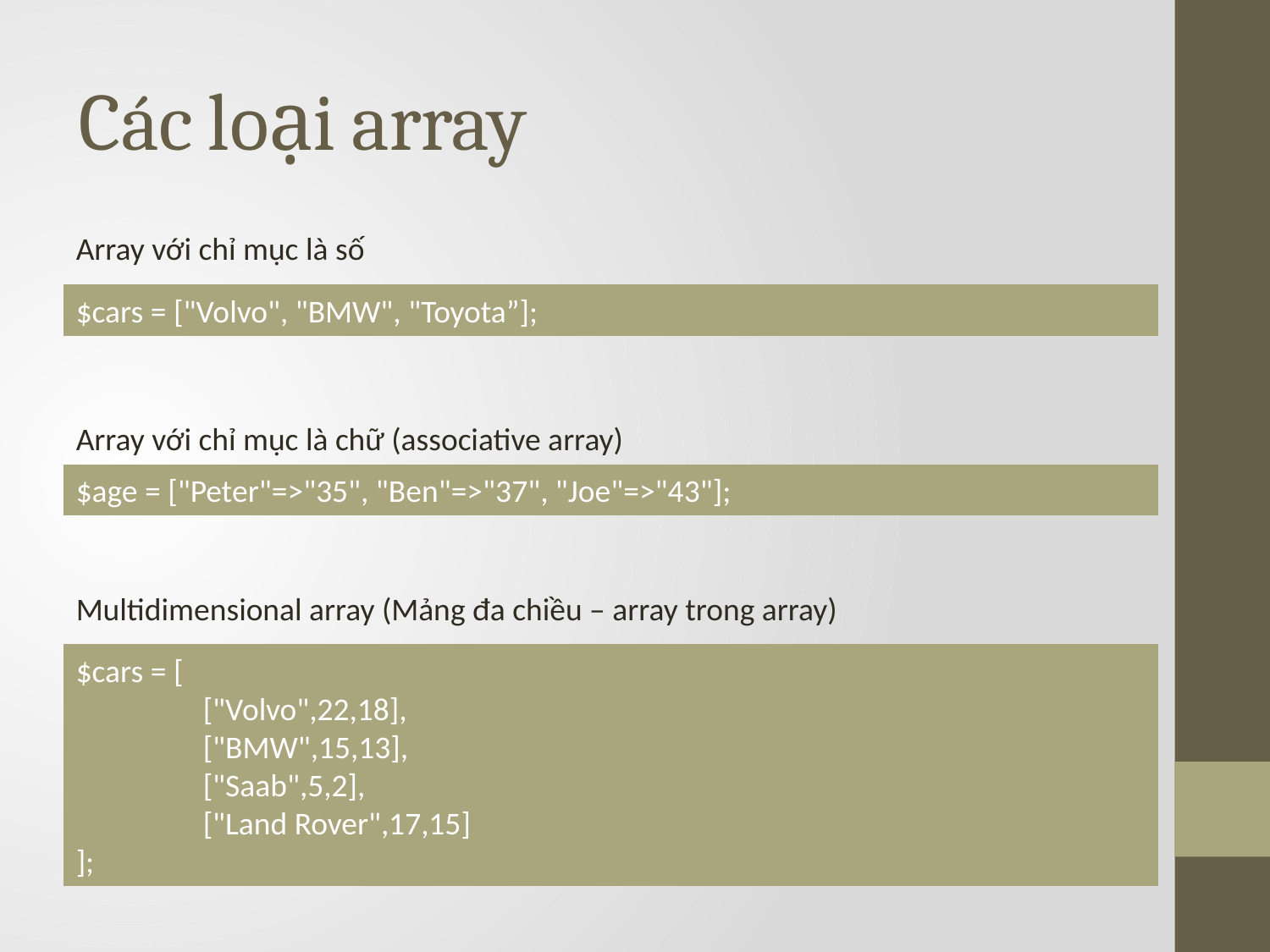

# Các loại array
Array với chỉ mục là số
$cars = ["Volvo", "BMW", "Toyota”];
Array với chỉ mục là chữ (associative array)
$age = ["Peter"=>"35", "Ben"=>"37", "Joe"=>"43"];
Multidimensional array (Mảng đa chiều – array trong array)
$cars = [
  	["Volvo",22,18],
  	["BMW",15,13],
  	["Saab",5,2],
  	["Land Rover",17,15]
];